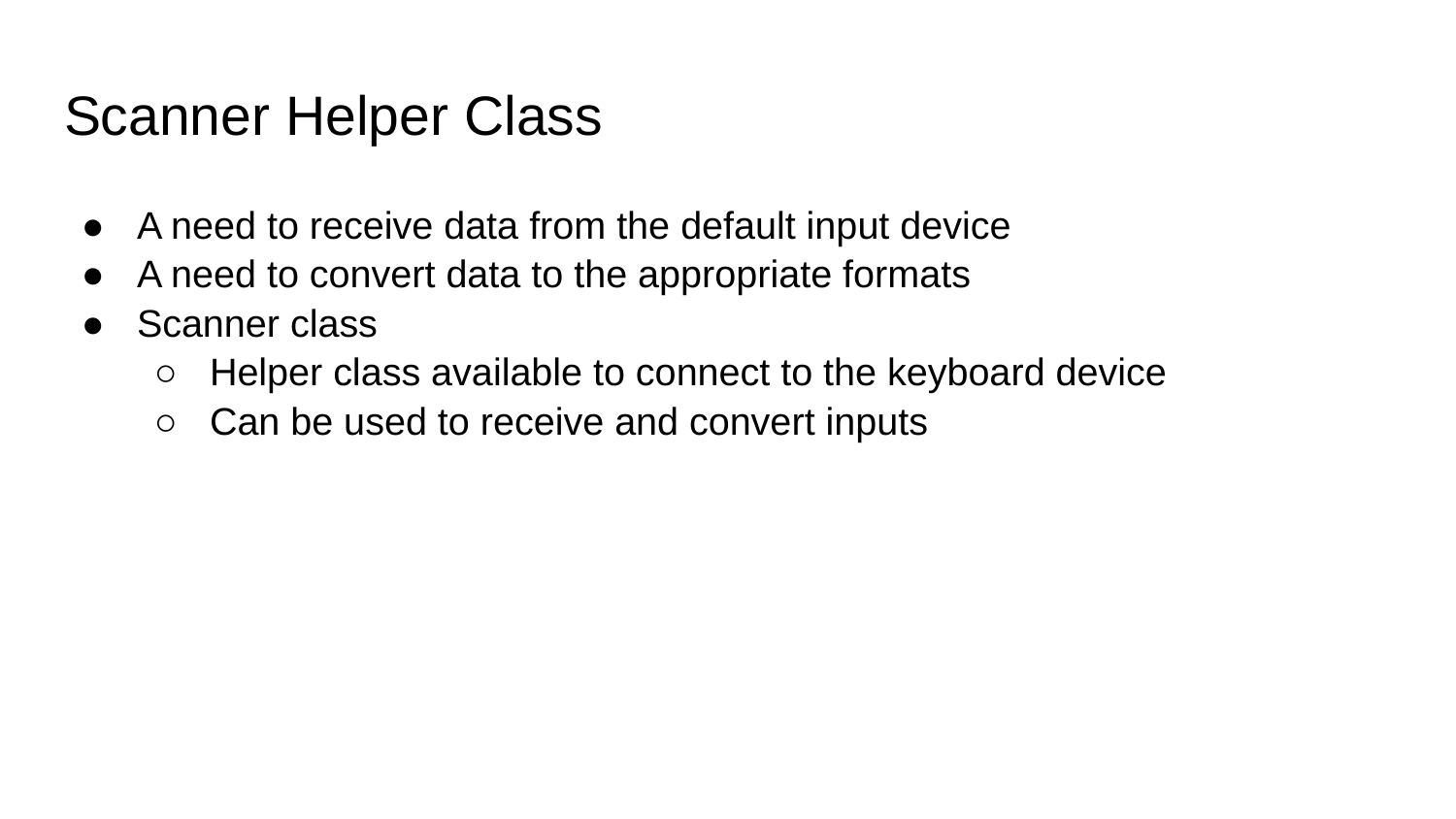

# Scanner Helper Class
A need to receive data from the default input device
A need to convert data to the appropriate formats
Scanner class
Helper class available to connect to the keyboard device
Can be used to receive and convert inputs